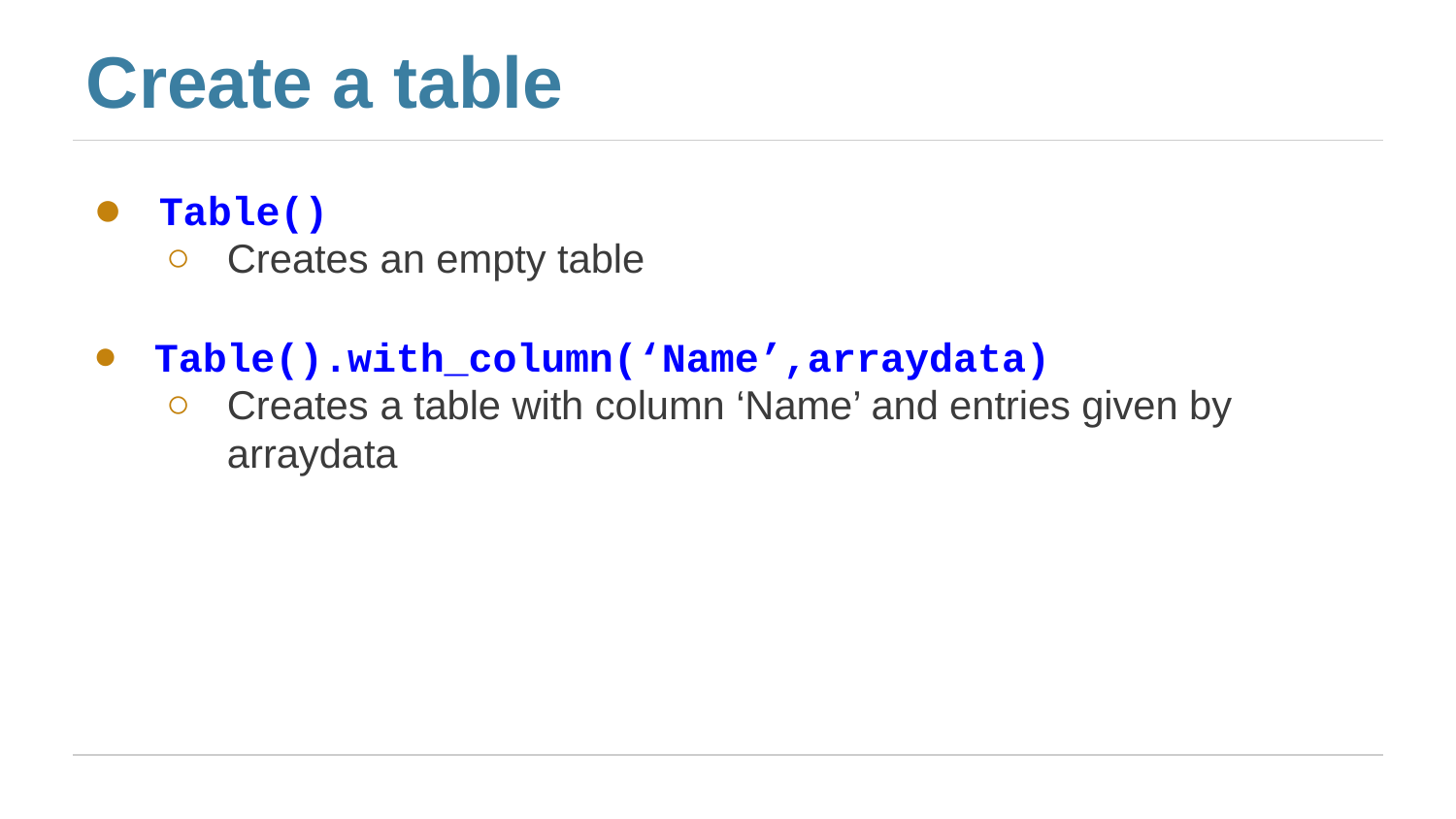

# Create a table
Table()
Creates an empty table

Table().with_column(‘Name’,arraydata)
Creates a table with column ‘Name’ and entries given by arraydata